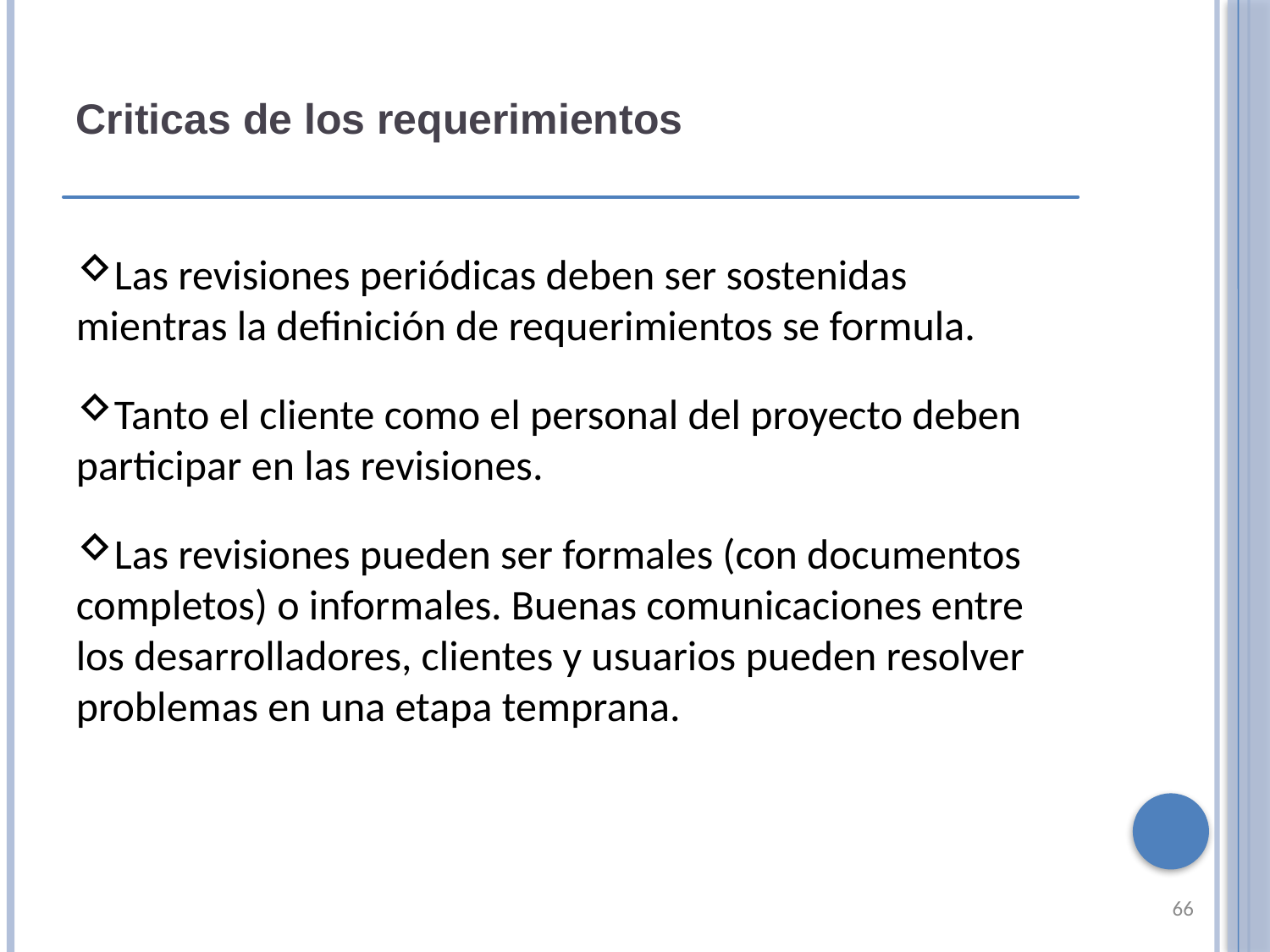

Criticas de los requerimientos

Las revisiones periódicas deben ser sostenidas mientras la definición de requerimientos se formula.

Tanto el cliente como el personal del proyecto deben participar en las revisiones.

Las revisiones pueden ser formales (con documentos completos) o informales. Buenas comunicaciones entre los desarrolladores, clientes y usuarios pueden resolver problemas en una etapa temprana.
66